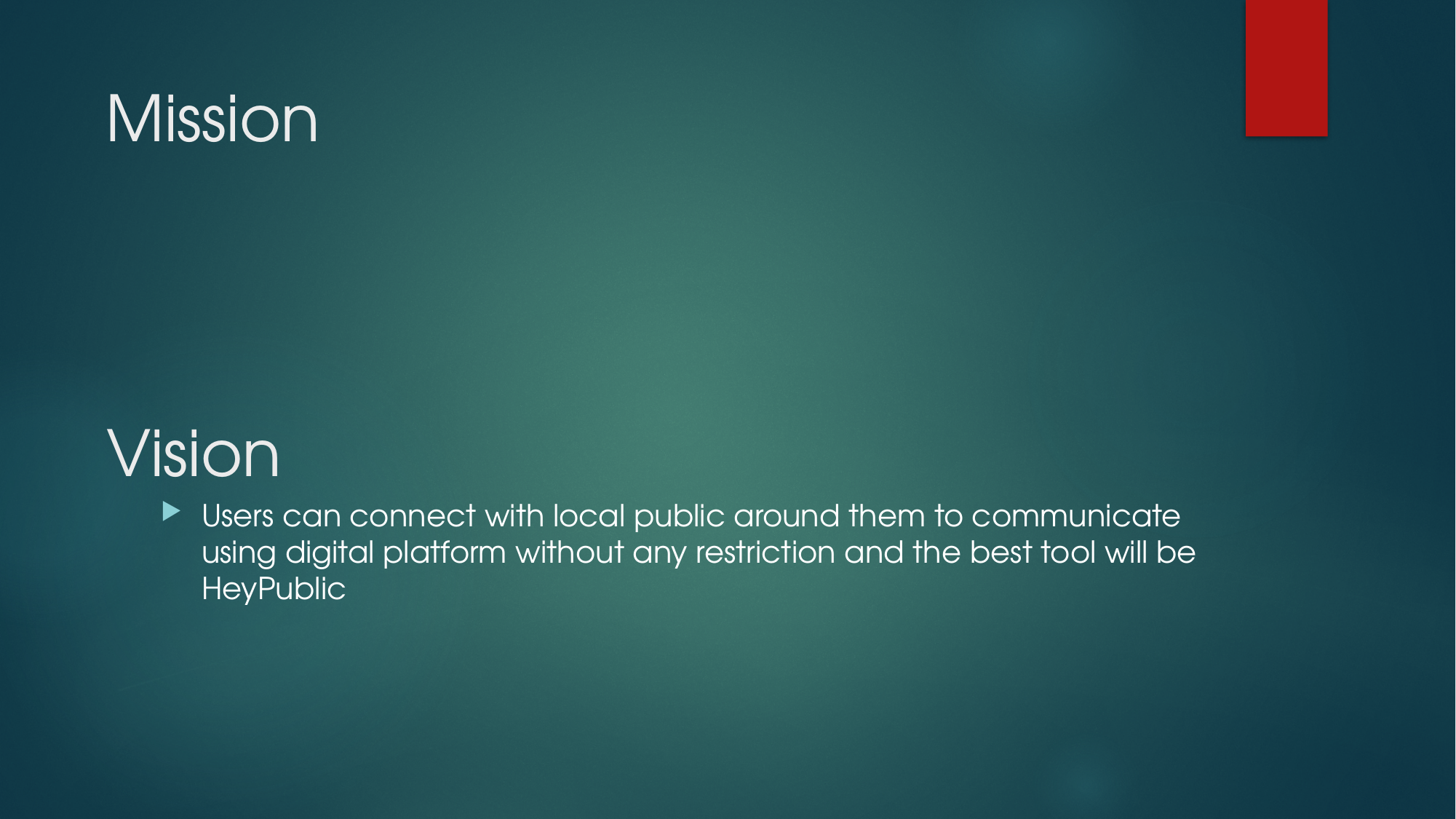

Mission

# Vision
Users can connect with local public around them to communicate using digital platform without any restriction and the best tool will be HeyPublic